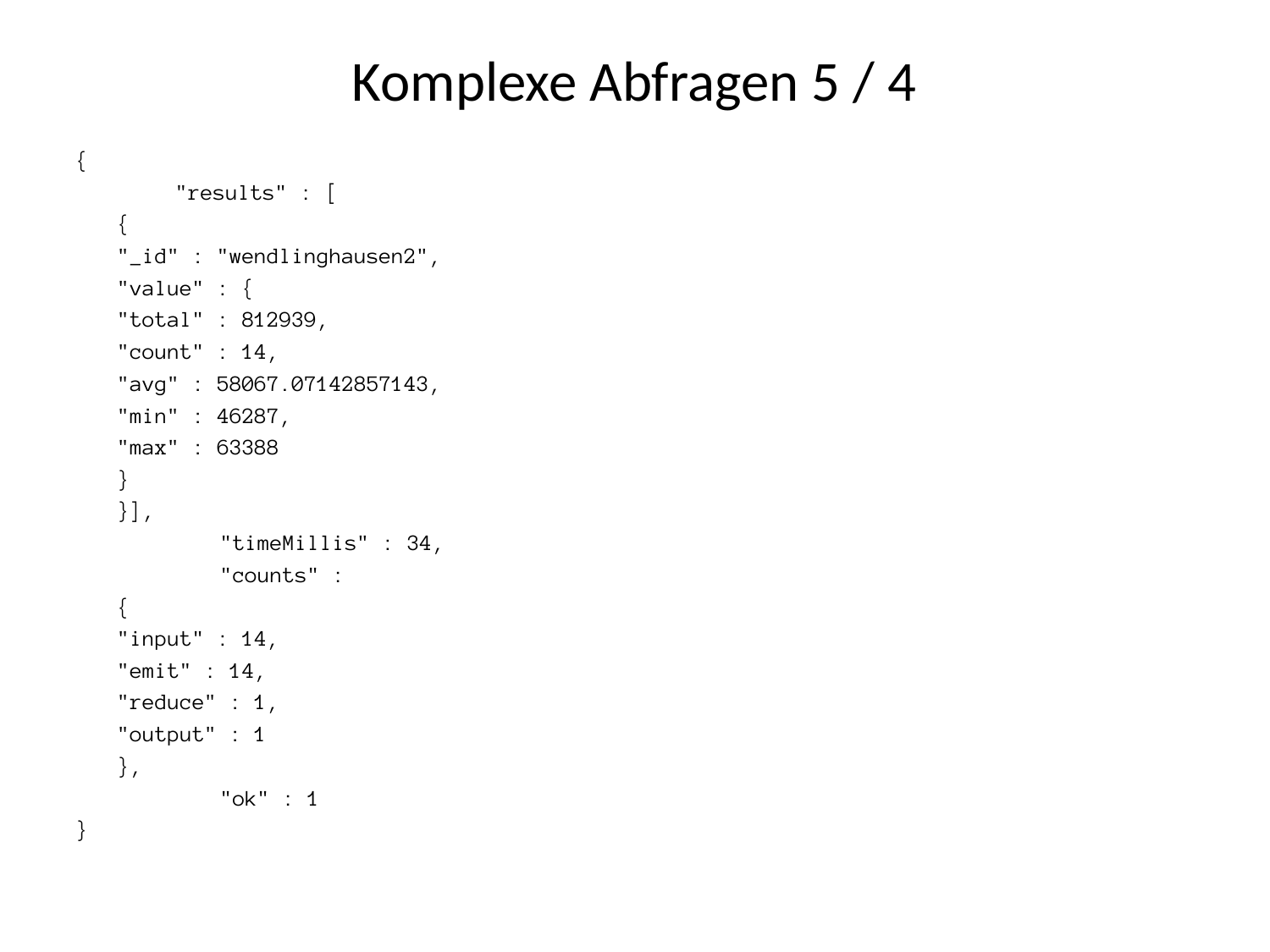

# Komplexe Abfragen 5 / 4
{
        "results" : [
		{
			"_id" : "wendlinghausen2",
			"value" : {
				"total" : 812939,
				"count" : 14,
				"avg" : 58067.07142857143,
				"min" : 46287,
				"max" : 63388
			}
		}],
        	"timeMillis" : 34,
        	"counts" :
		{
			"input" : 14,
			"emit" : 14,
			"reduce" : 1,
			"output" : 1
		},
        	"ok" : 1
}